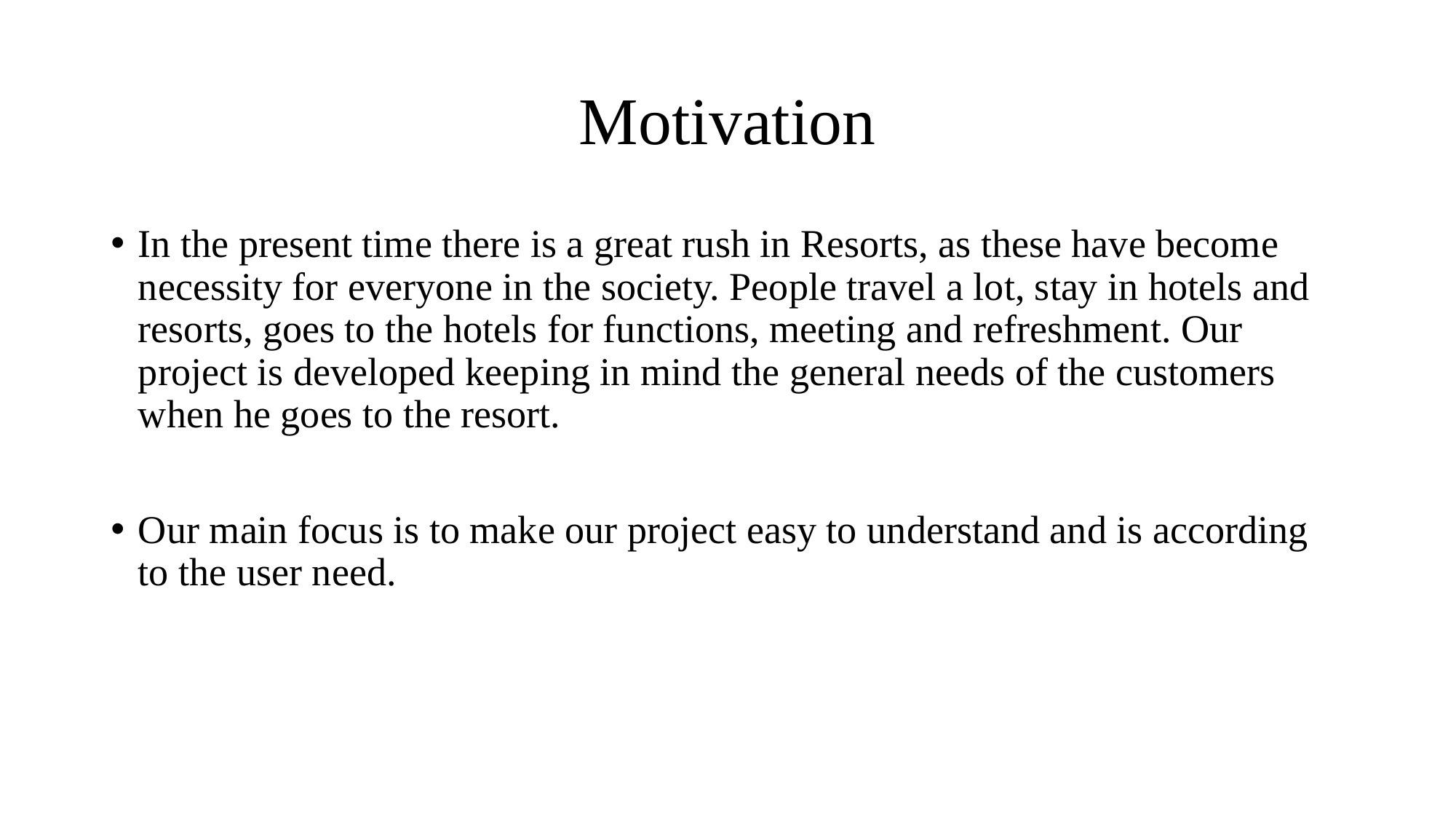

# Motivation
In the present time there is a great rush in Resorts, as these have become necessity for everyone in the society. People travel a lot, stay in hotels and resorts, goes to the hotels for functions, meeting and refreshment. Our project is developed keeping in mind the general needs of the customers when he goes to the resort.

Our main focus is to make our project easy to understand and is according to the user need.